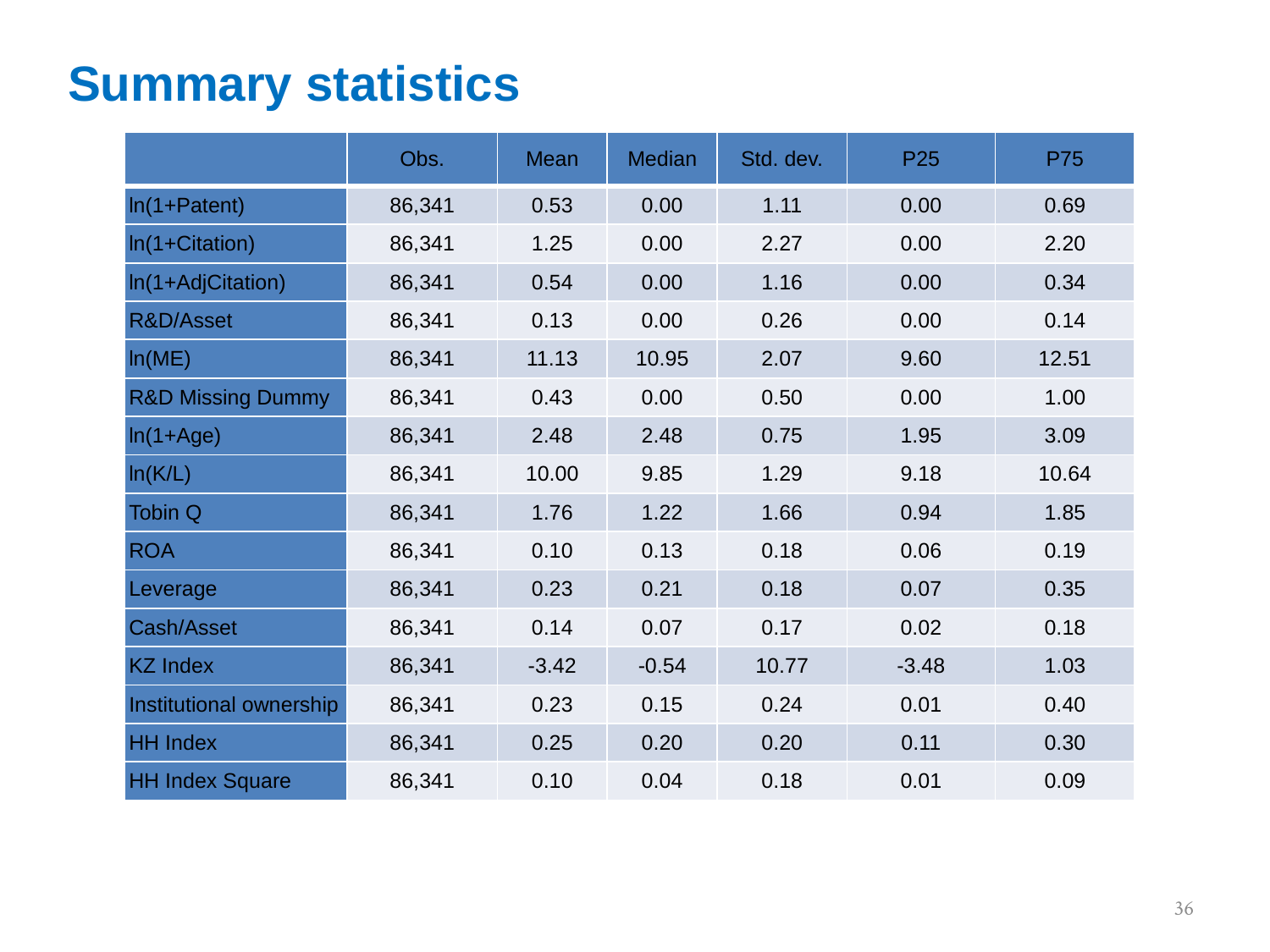

# Summary statistics
|  | Obs. | Mean | Median | Std. dev. | P25 | P75 |
| --- | --- | --- | --- | --- | --- | --- |
| ln(1+Patent) | 86,341 | 0.53 | 0.00 | 1.11 | 0.00 | 0.69 |
| ln(1+Citation) | 86,341 | 1.25 | 0.00 | 2.27 | 0.00 | 2.20 |
| ln(1+AdjCitation) | 86,341 | 0.54 | 0.00 | 1.16 | 0.00 | 0.34 |
| R&D/Asset | 86,341 | 0.13 | 0.00 | 0.26 | 0.00 | 0.14 |
| ln(ME) | 86,341 | 11.13 | 10.95 | 2.07 | 9.60 | 12.51 |
| R&D Missing Dummy | 86,341 | 0.43 | 0.00 | 0.50 | 0.00 | 1.00 |
| ln(1+Age) | 86,341 | 2.48 | 2.48 | 0.75 | 1.95 | 3.09 |
| ln(K/L) | 86,341 | 10.00 | 9.85 | 1.29 | 9.18 | 10.64 |
| Tobin Q | 86,341 | 1.76 | 1.22 | 1.66 | 0.94 | 1.85 |
| ROA | 86,341 | 0.10 | 0.13 | 0.18 | 0.06 | 0.19 |
| Leverage | 86,341 | 0.23 | 0.21 | 0.18 | 0.07 | 0.35 |
| Cash/Asset | 86,341 | 0.14 | 0.07 | 0.17 | 0.02 | 0.18 |
| KZ Index | 86,341 | -3.42 | -0.54 | 10.77 | -3.48 | 1.03 |
| Institutional ownership | 86,341 | 0.23 | 0.15 | 0.24 | 0.01 | 0.40 |
| HH Index | 86,341 | 0.25 | 0.20 | 0.20 | 0.11 | 0.30 |
| HH Index Square | 86,341 | 0.10 | 0.04 | 0.18 | 0.01 | 0.09 |

36